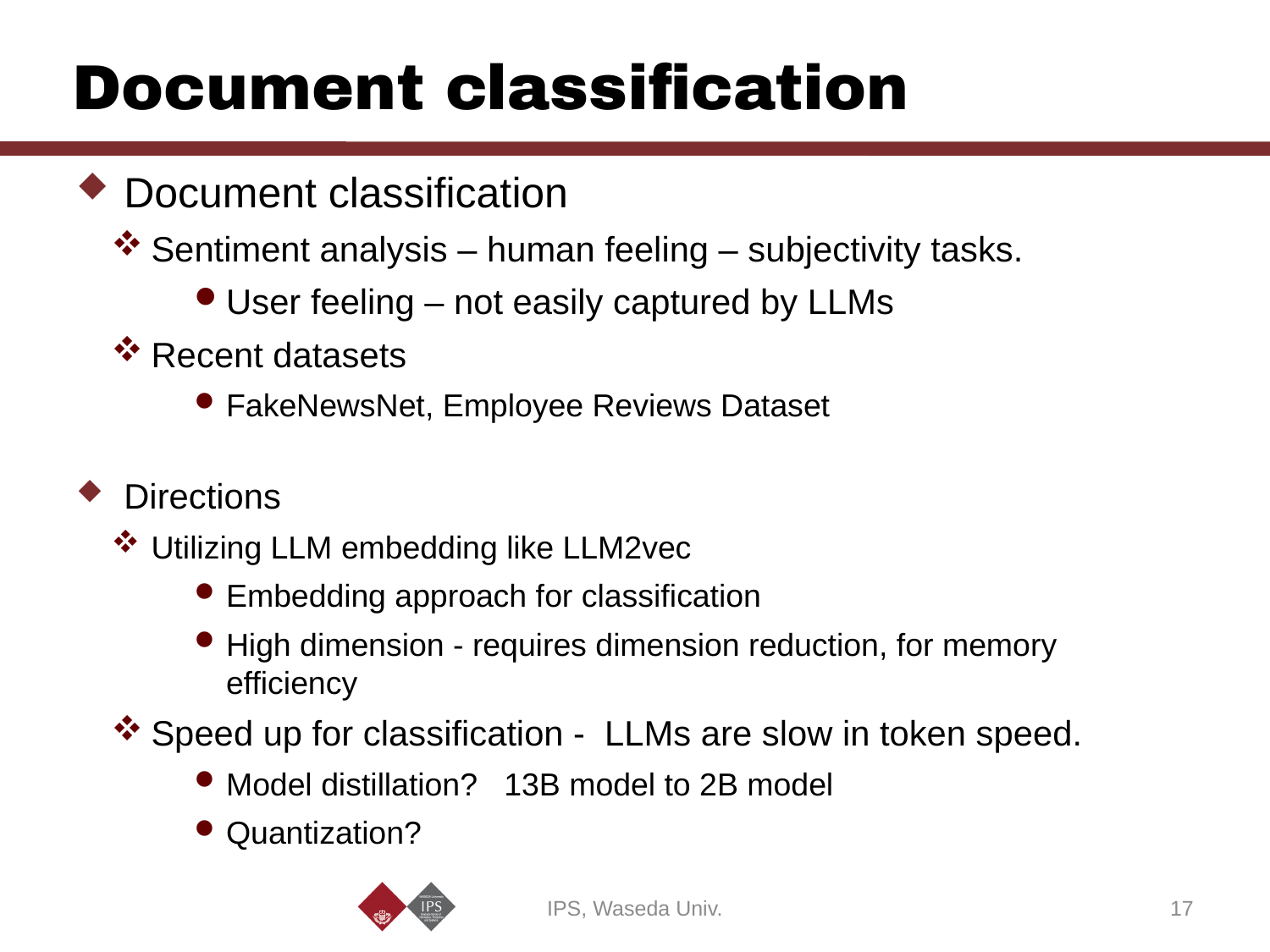

# Document classification
Document classification
Sentiment analysis – human feeling – subjectivity tasks.
User feeling – not easily captured by LLMs
Recent datasets
FakeNewsNet, Employee Reviews Dataset

Directions
Utilizing LLM embedding like LLM2vec
Embedding approach for classification
High dimension - requires dimension reduction, for memory efficiency
Speed up for classification -  LLMs are slow in token speed.
Model distillation?   13B model to 2B model
Quantization?
IPS, Waseda Univ.
17